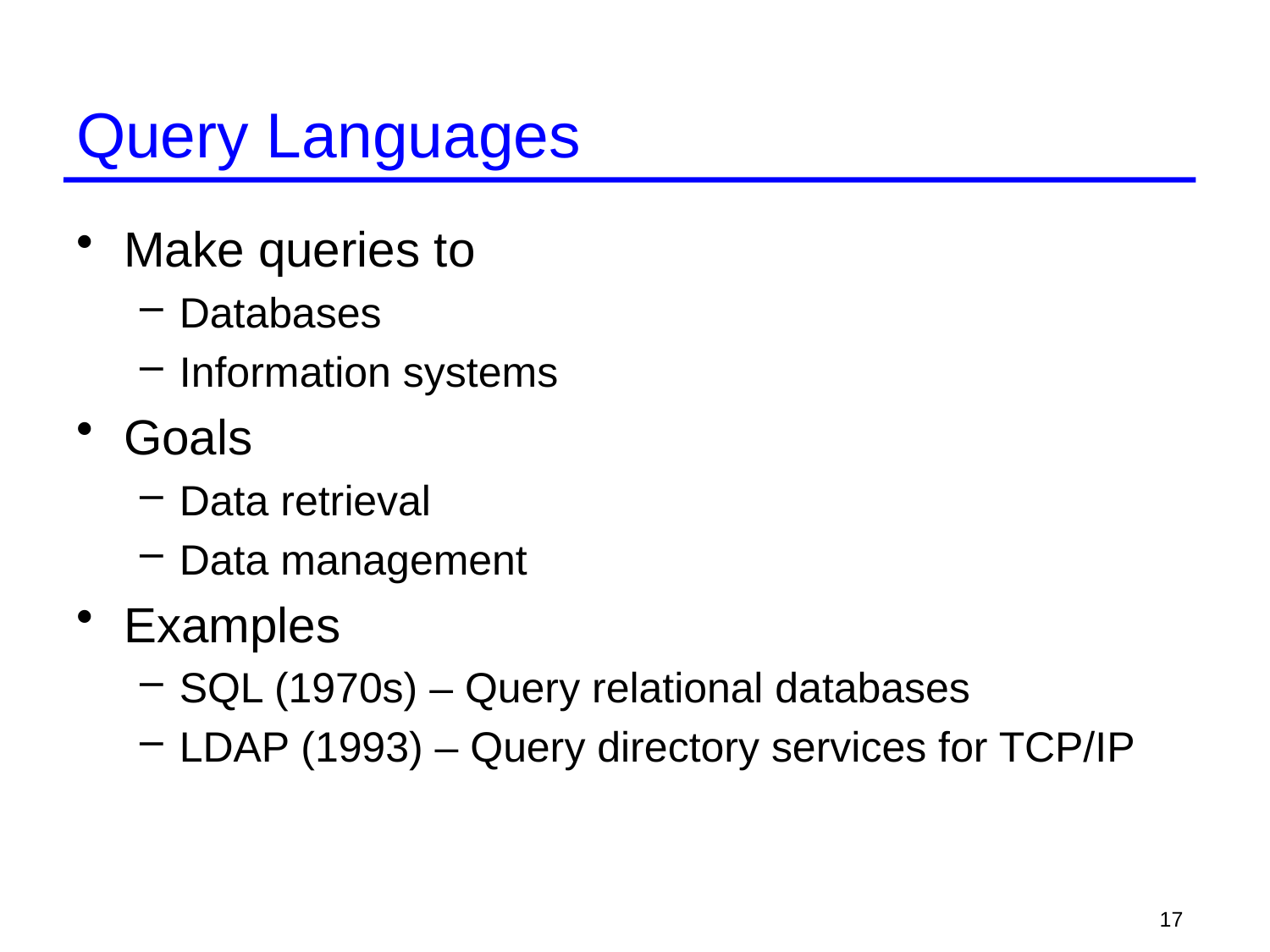

# Query Languages
Make queries to
Databases
Information systems
Goals
Data retrieval
Data management
Examples
SQL (1970s) – Query relational databases
LDAP (1993) – Query directory services for TCP/IP
17